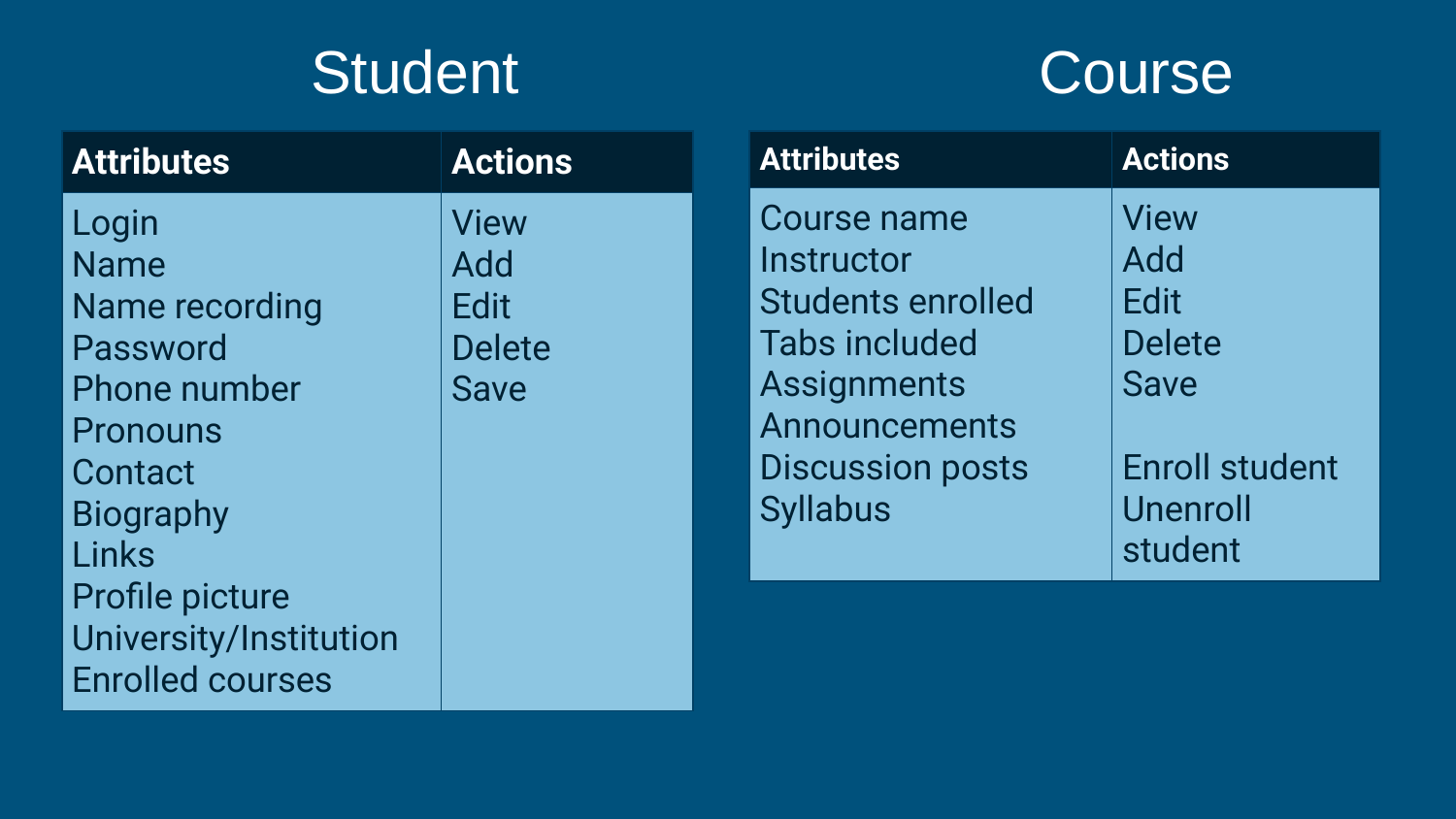

# Student                               Course
| Attributes | Actions |
| --- | --- |
| Login Name Name recording Password Phone number Pronouns Contact Biography Links Profile picture University/Institution Enrolled courses | View Add Edit Delete Save |
| Attributes | Actions |
| --- | --- |
| Course name Instructor Students enrolled Tabs included Assignments Announcements Discussion posts Syllabus | View Add Edit Delete Save Enroll student Unenroll student |